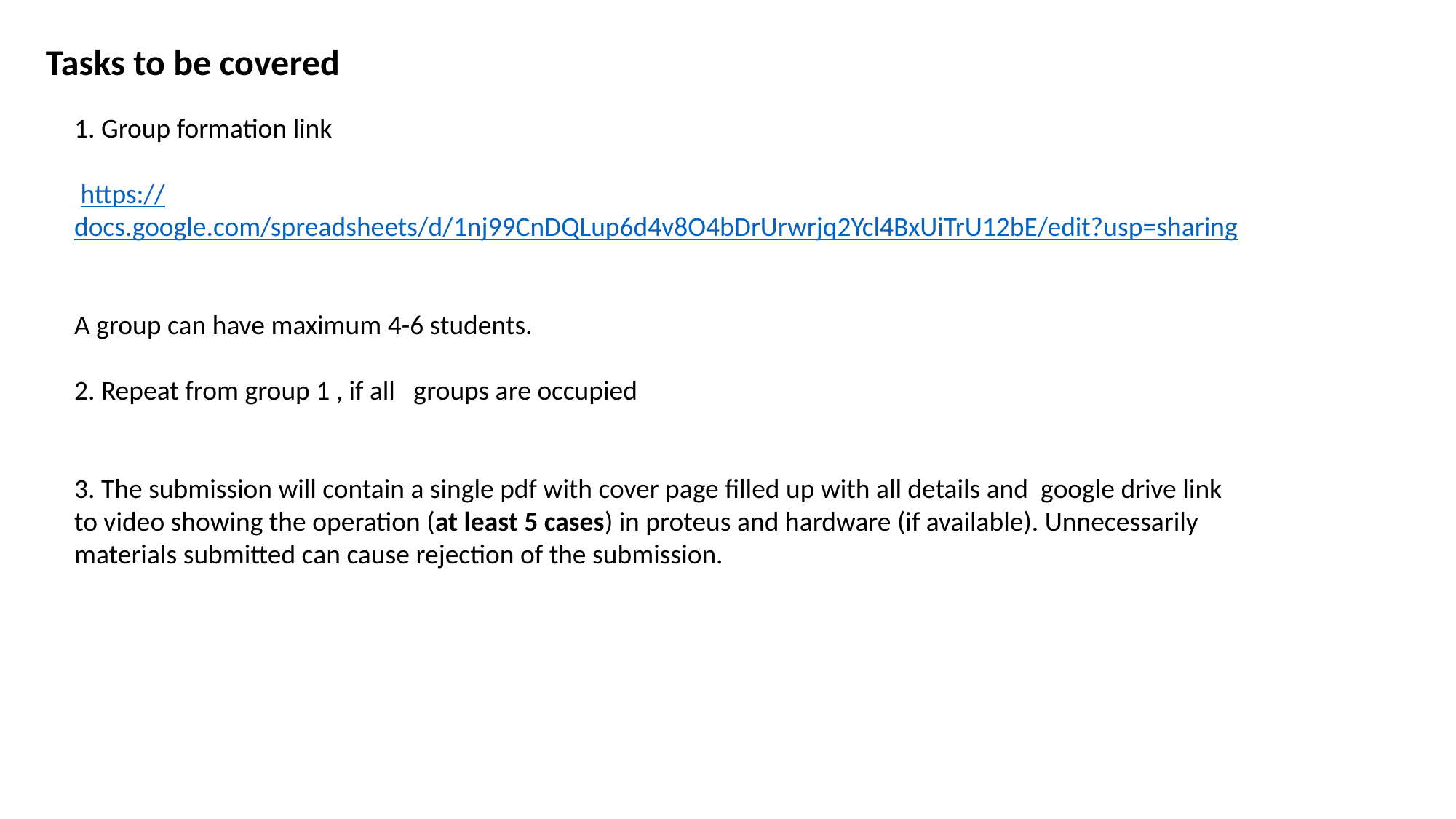

Tasks to be covered
1. Group formation link

 https://docs.google.com/spreadsheets/d/1nj99CnDQLup6d4v8O4bDrUrwrjq2Ycl4BxUiTrU12bE/edit?usp=sharing

A group can have maximum 4-6 students.

2. Repeat from group 1 , if all   groups are occupied

3. The submission will contain a single pdf with cover page filled up with all details and  google drive link to video showing the operation (at least 5 cases) in proteus and hardware (if available). Unnecessarily materials submitted can cause rejection of the submission.